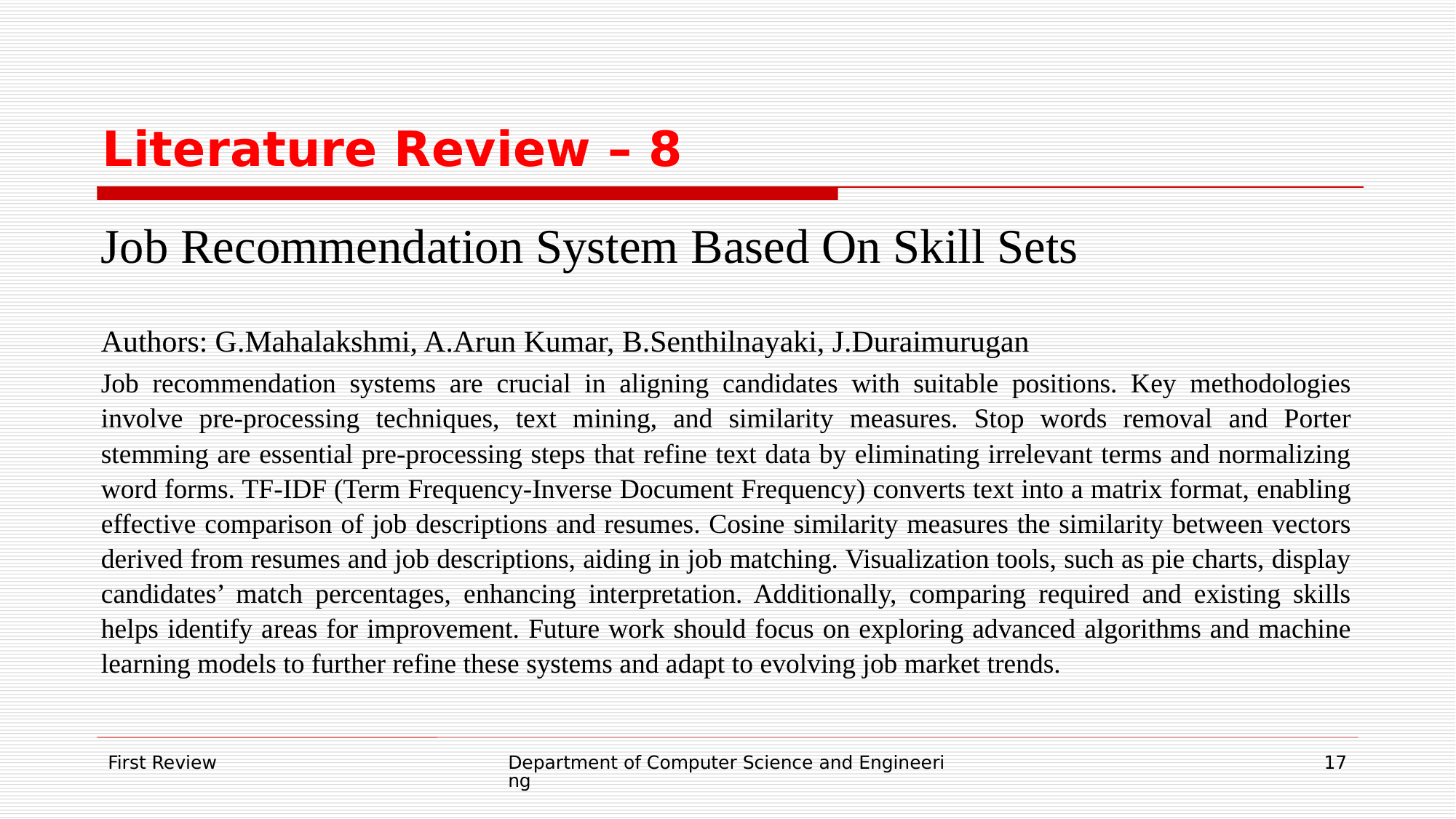

# Literature Review – 8
Job Recommendation System Based On Skill Sets

Authors: G.Mahalakshmi, A.Arun Kumar, B.Senthilnayaki, J.Duraimurugan
Job recommendation systems are crucial in aligning candidates with suitable positions. Key methodologies involve pre-processing techniques, text mining, and similarity measures. Stop words removal and Porter stemming are essential pre-processing steps that refine text data by eliminating irrelevant terms and normalizing word forms. TF-IDF (Term Frequency-Inverse Document Frequency) converts text into a matrix format, enabling effective comparison of job descriptions and resumes. Cosine similarity measures the similarity between vectors derived from resumes and job descriptions, aiding in job matching. Visualization tools, such as pie charts, display candidates’ match percentages, enhancing interpretation. Additionally, comparing required and existing skills helps identify areas for improvement. Future work should focus on exploring advanced algorithms and machine learning models to further refine these systems and adapt to evolving job market trends.

First Review
Department of Computer Science and Engineering
17